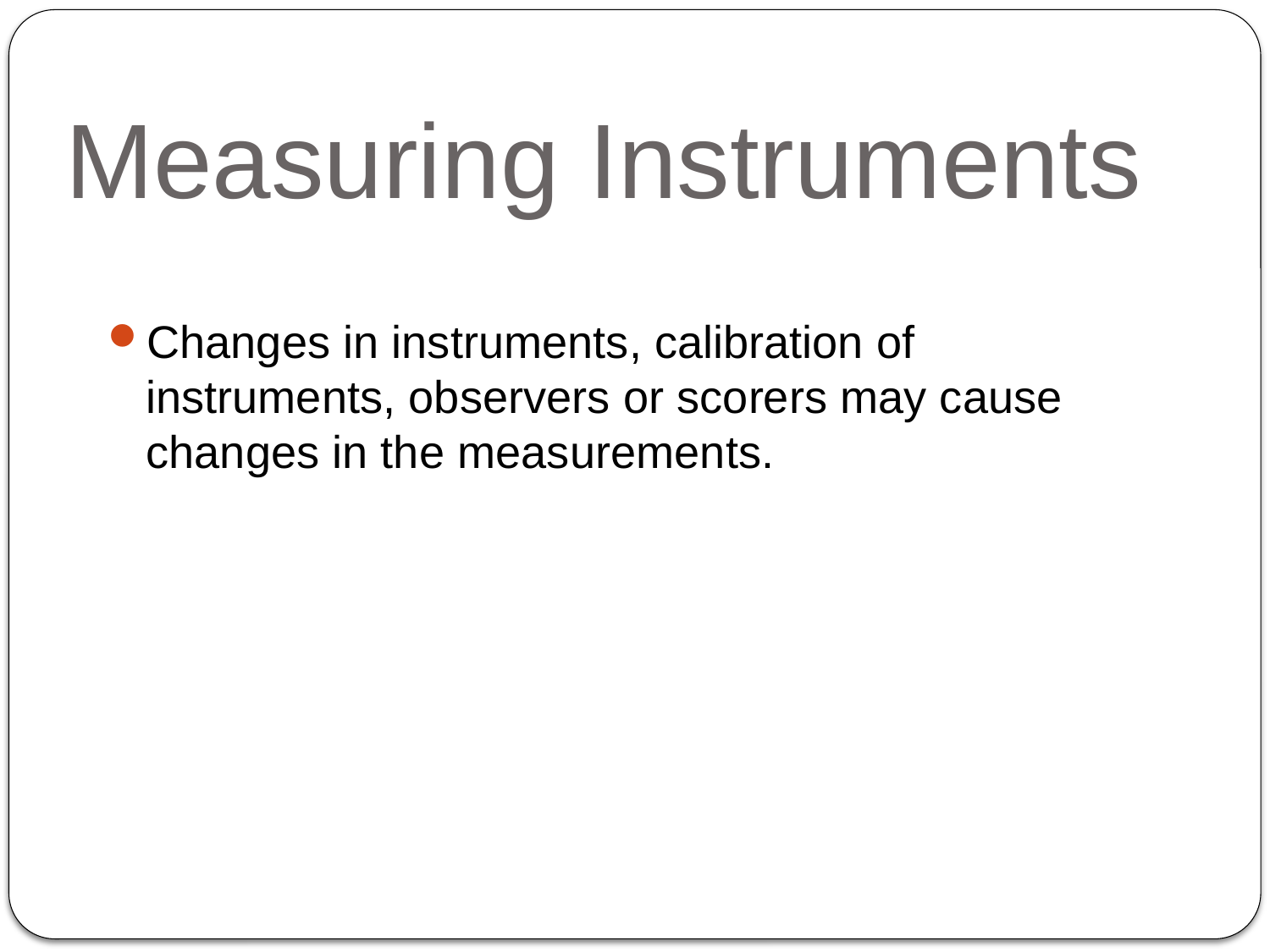

# Measuring Instruments
Changes in instruments, calibration of instruments, observers or scorers may cause changes in the measurements.